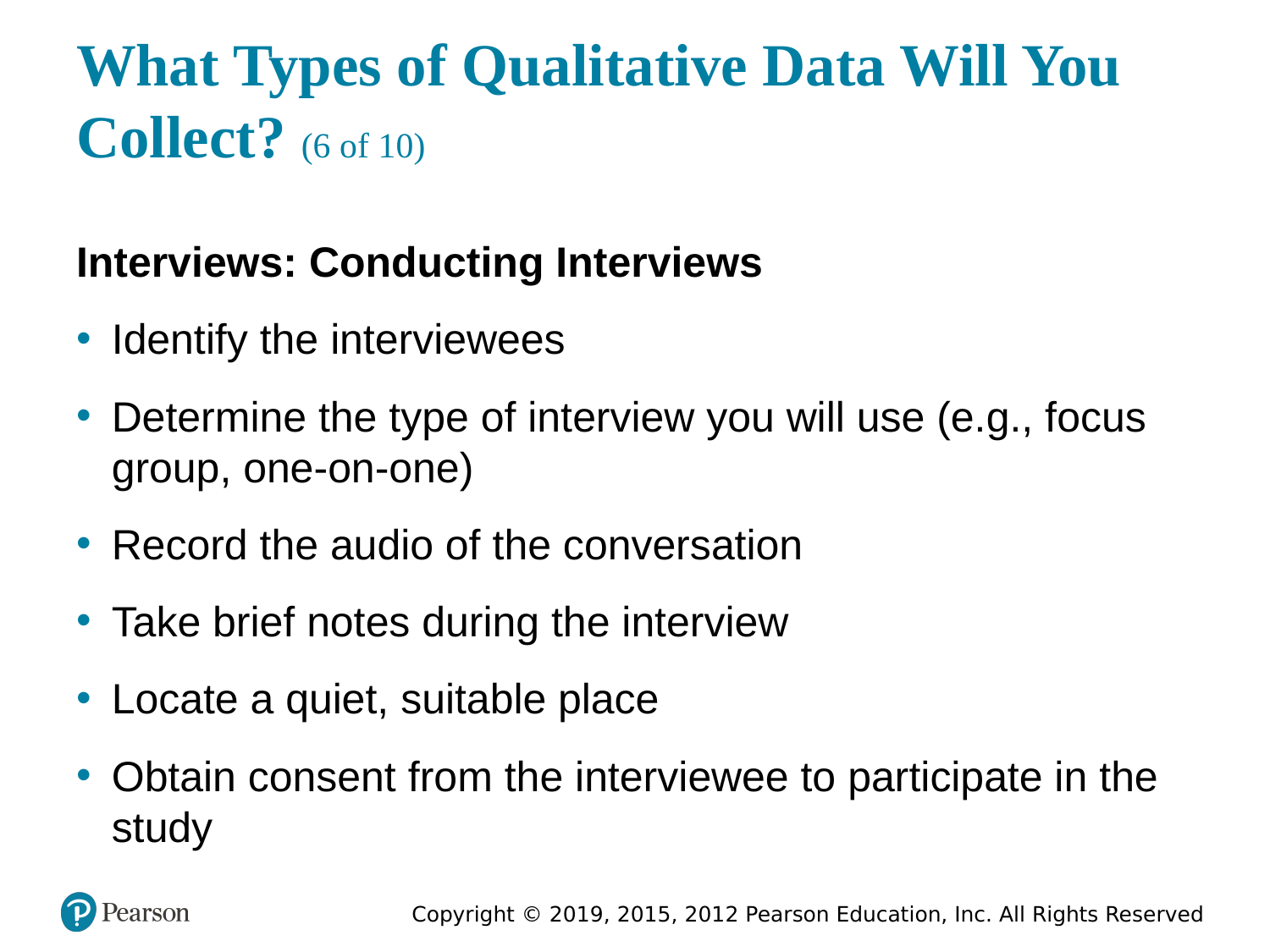

# What Types of Qualitative Data Will You Collect? (6 of 10)
Interviews: Conducting Interviews
Identify the interviewees
Determine the type of interview you will use (e.g., focus group, one-on-one)
Record the audio of the conversation
Take brief notes during the interview
Locate a quiet, suitable place
Obtain consent from the interviewee to participate in the study